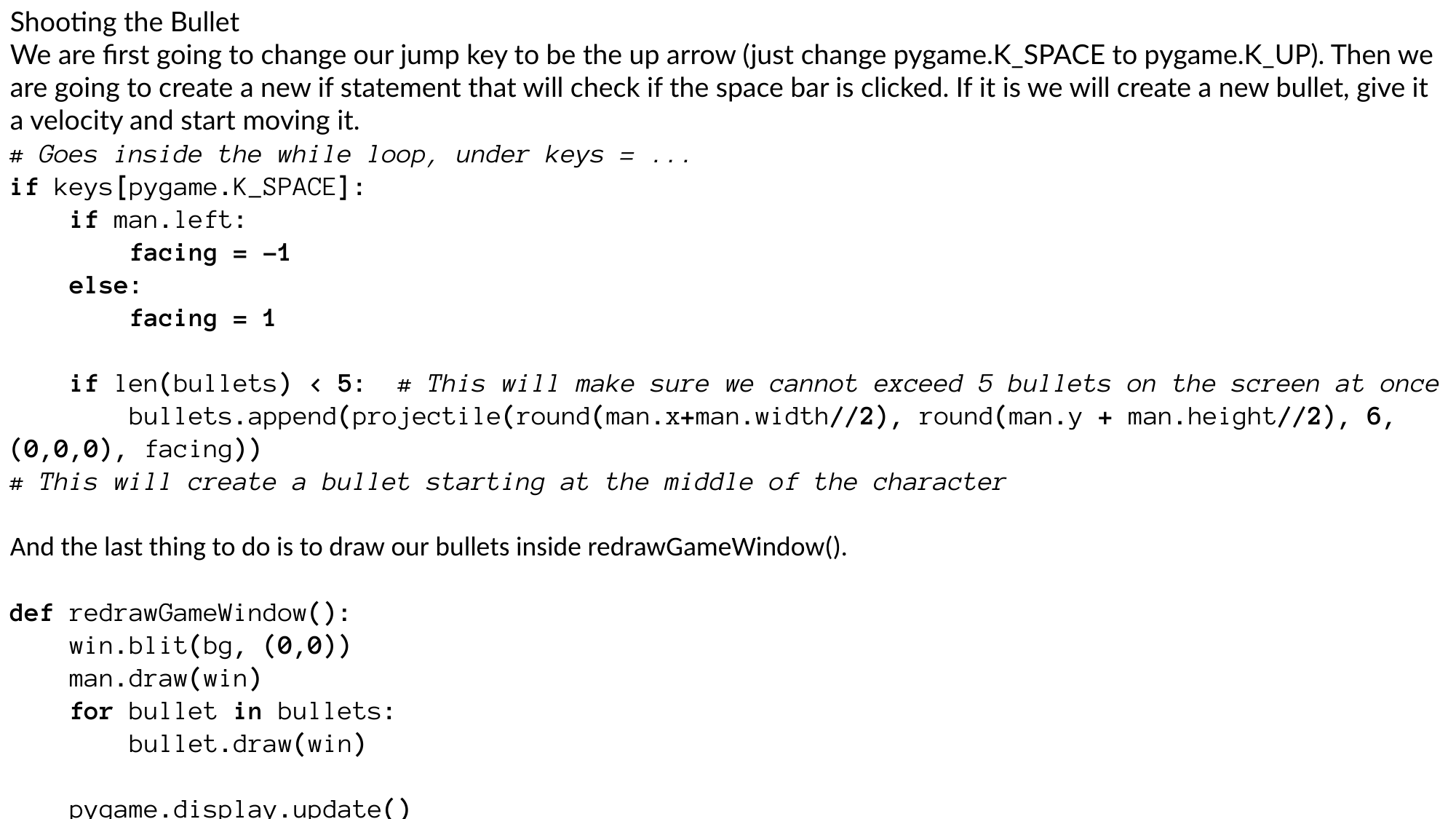

Shooting the Bullet
We are first going to change our jump key to be the up arrow (just change pygame.K_SPACE to pygame.K_UP). Then we are going to create a new if statement that will check if the space bar is clicked. If it is we will create a new bullet, give it a velocity and start moving it.
# Goes inside the while loop, under keys = ...
if keys[pygame.K_SPACE]:
    if man.left:
        facing = -1
    else:
        facing = 1

    if len(bullets) < 5:  # This will make sure we cannot exceed 5 bullets on the screen at once
        bullets.append(projectile(round(man.x+man.width//2), round(man.y + man.height//2), 6, (0,0,0), facing))
# This will create a bullet starting at the middle of the character

And the last thing to do is to draw our bullets inside redrawGameWindow().
def redrawGameWindow():
    win.blit(bg, (0,0))
    man.draw(win)
    for bullet in bullets:
        bullet.draw(win)

    pygame.display.update()

Now we can fire bullets!